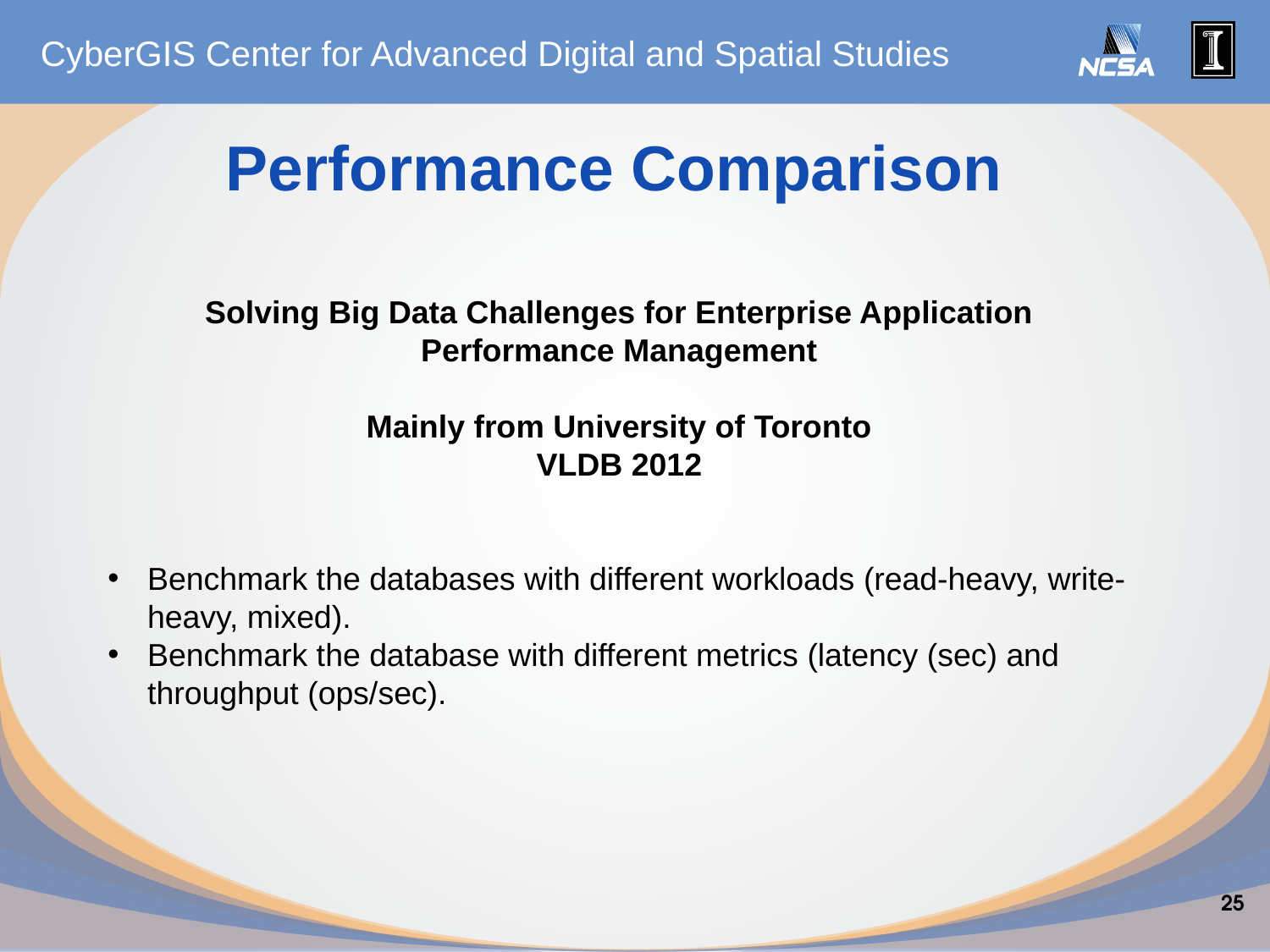

Performance Comparison
Solving Big Data Challenges for Enterprise Application
Performance Management

Mainly from University of Toronto
VLDB 2012

Benchmark the databases with different workloads (read-heavy, write-heavy, mixed).
Benchmark the database with different metrics (latency (sec) and throughput (ops/sec).
25